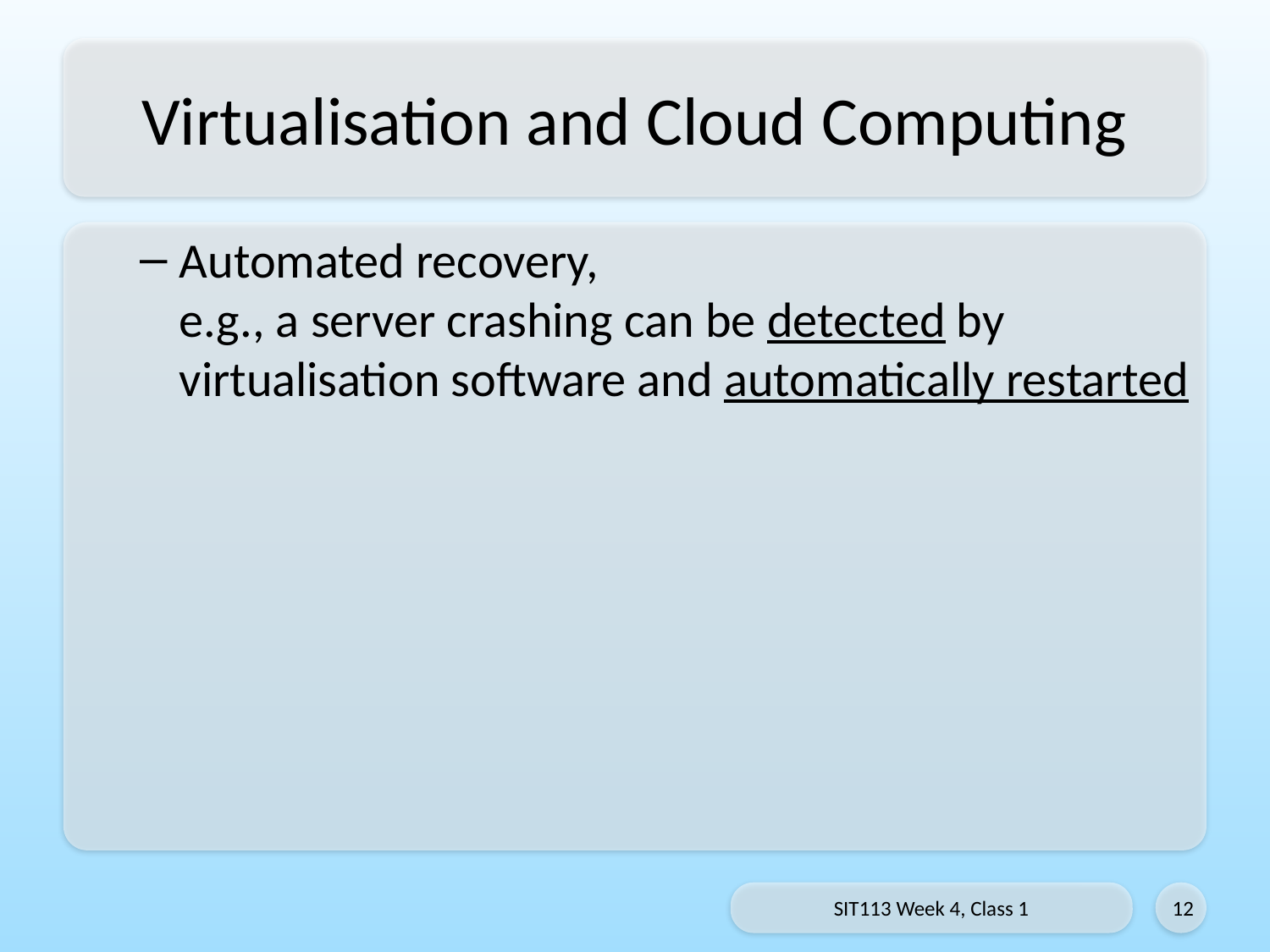

# Virtualisation and Cloud Computing
Automated recovery,
e.g., a server crashing can be detected by virtualisation software and automatically restarted
SIT113 Week 4, Class 1
12